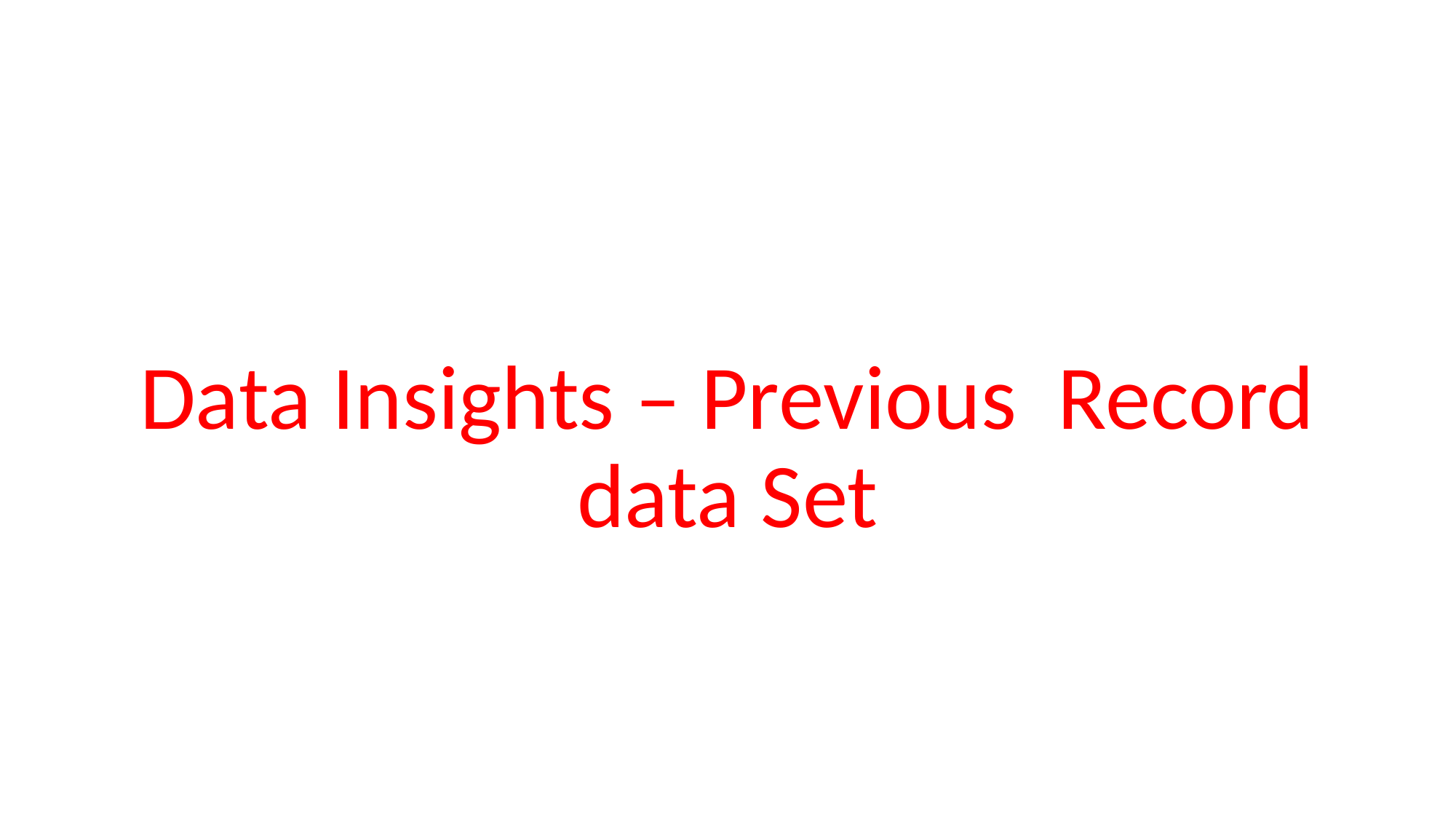

# Data Insights – Previous  Record data Set